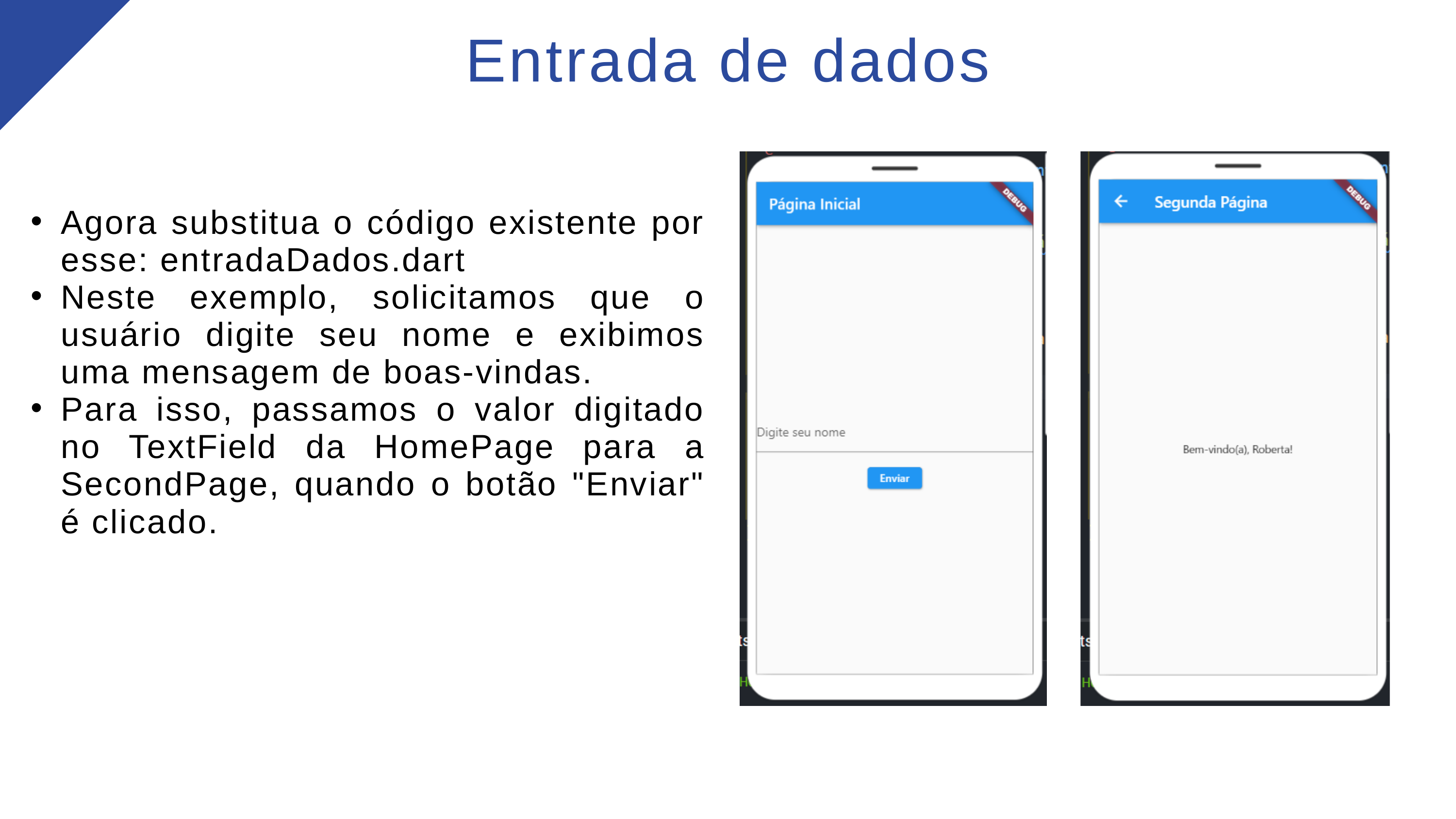

Entrada de dados

Agora substitua o código existente por esse: entradaDados.dart
Neste exemplo, solicitamos que o usuário digite seu nome e exibimos uma mensagem de boas-vindas.
Para isso, passamos o valor digitado no TextField da HomePage para a SecondPage, quando o botão "Enviar" é clicado.